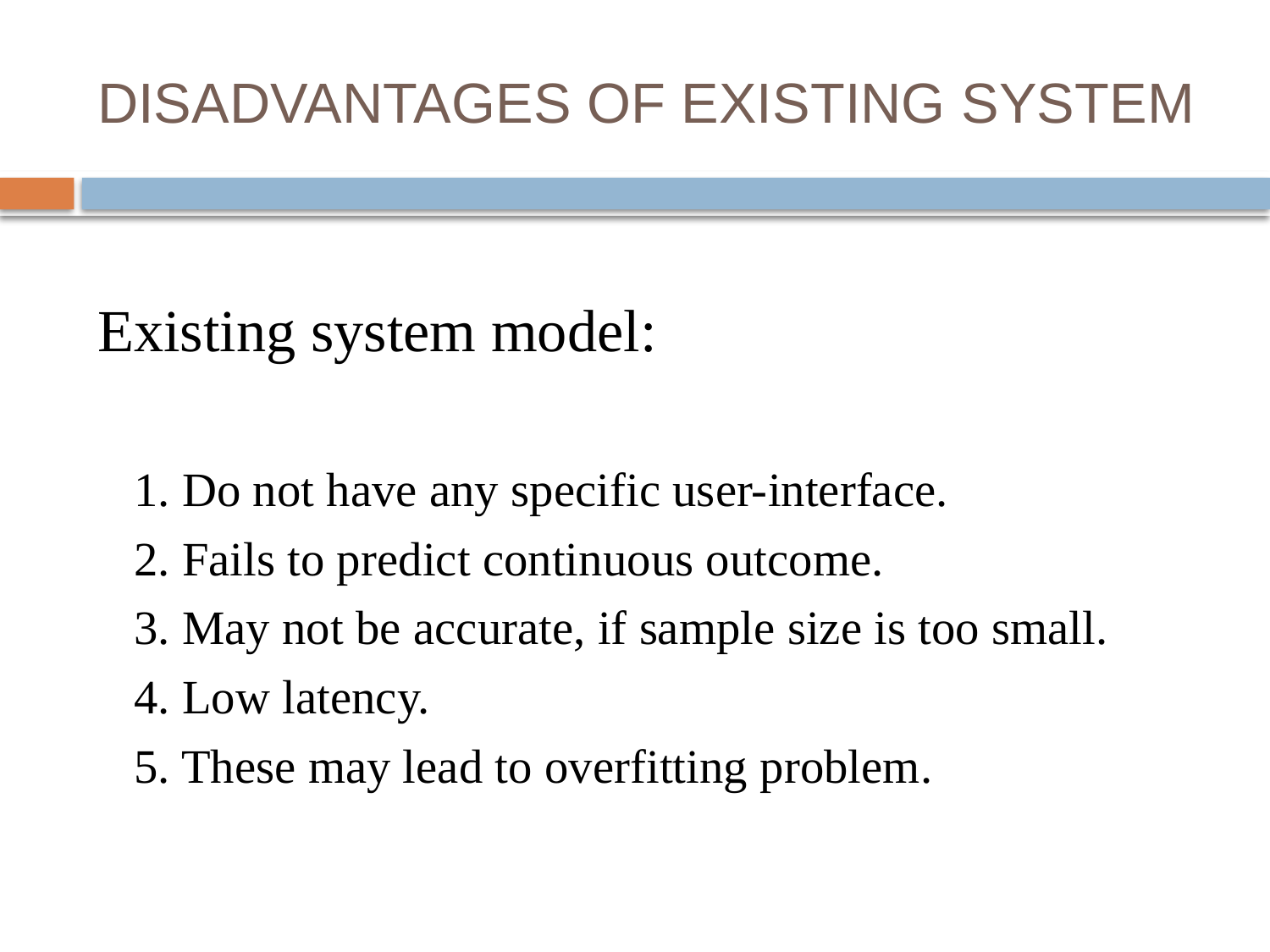

# DISADVANTAGES OF EXISTING SYSTEM
Existing system model:

   1. Do not have any specific user-interface.
   2. Fails to predict continuous outcome.
   3. May not be accurate, if sample size is too small.
   4. Low latency.
   5. These may lead to overfitting problem.